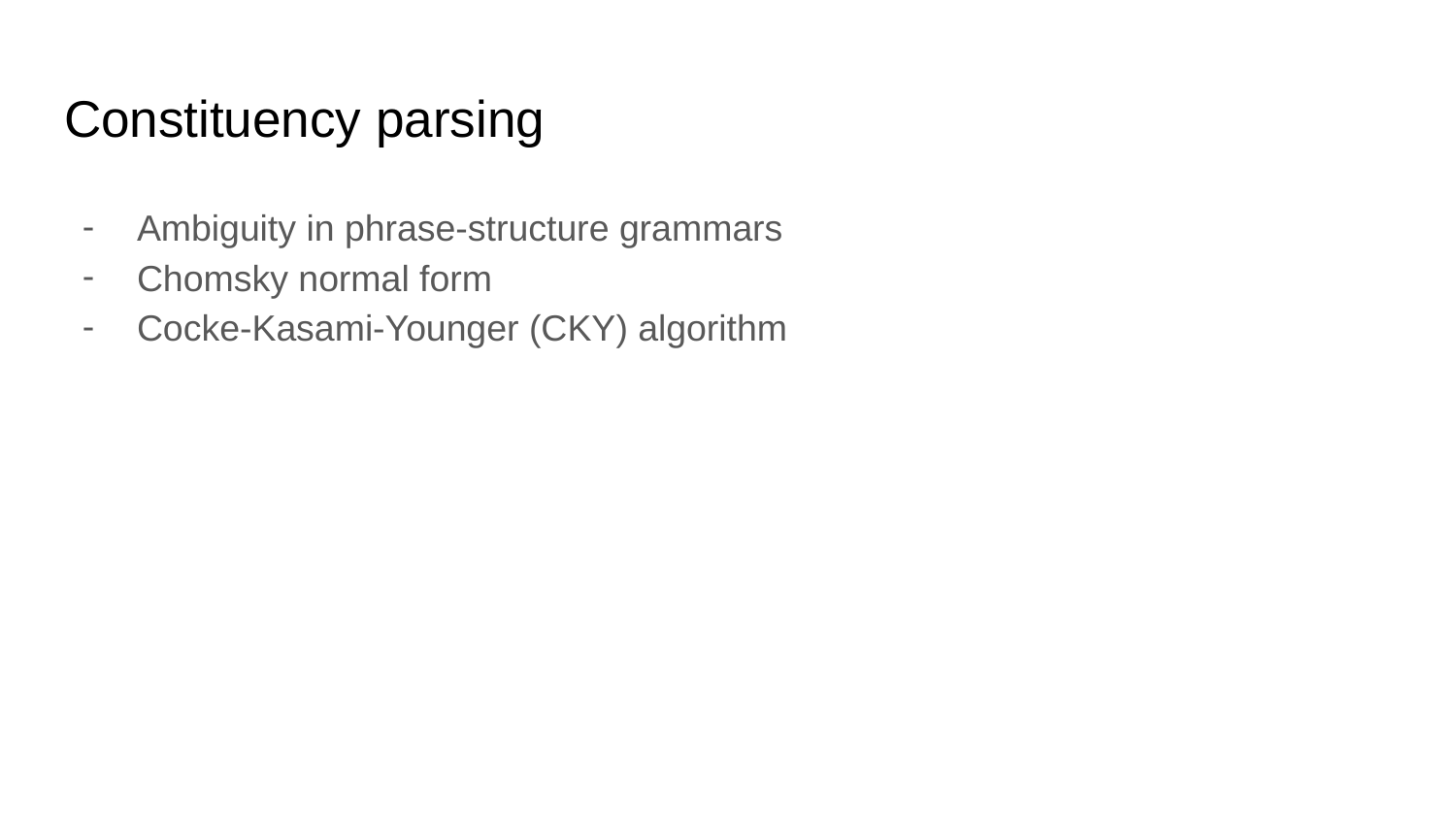

# Constituency parsing
Ambiguity in phrase-structure grammars
Chomsky normal form
Cocke-Kasami-Younger (CKY) algorithm